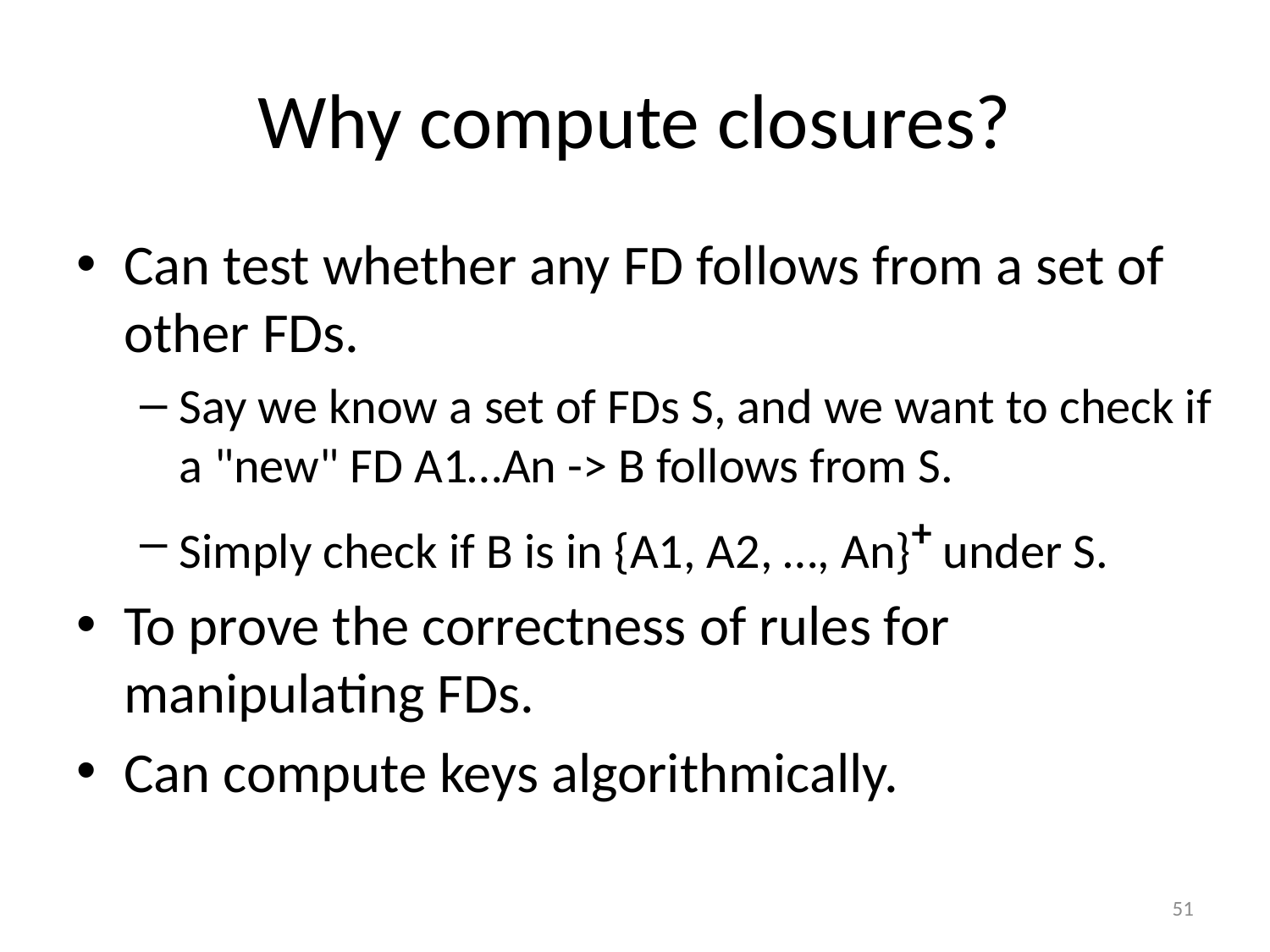

# Why compute closures?
Can test whether any FD follows from a set of other FDs.
Say we know a set of FDs S, and we want to check if a "new" FD A1…An -> B follows from S.
Simply check if B is in {A1, A2, …, An}+ under S.
To prove the correctness of rules for manipulating FDs.
Can compute keys algorithmically.

51